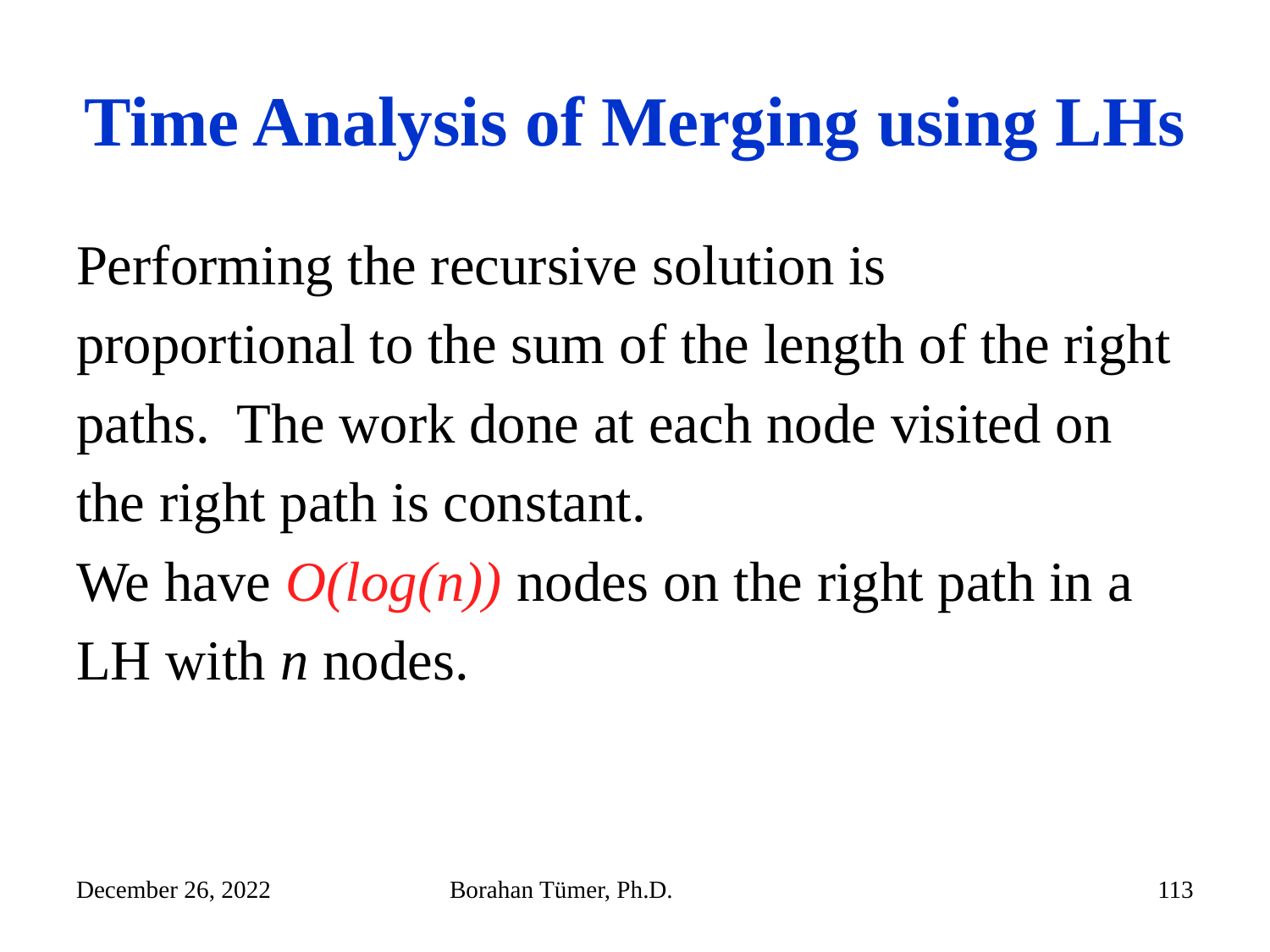

# Time Analysis of Merging using LHs
Performing the recursive solution is
proportional to the sum of the length of the right
paths.  The work done at each node visited on
the right path is constant.
We have O(log(n)) nodes on the right path in a
LH with n nodes.
December 26, 2022
Borahan Tümer, Ph.D.
113